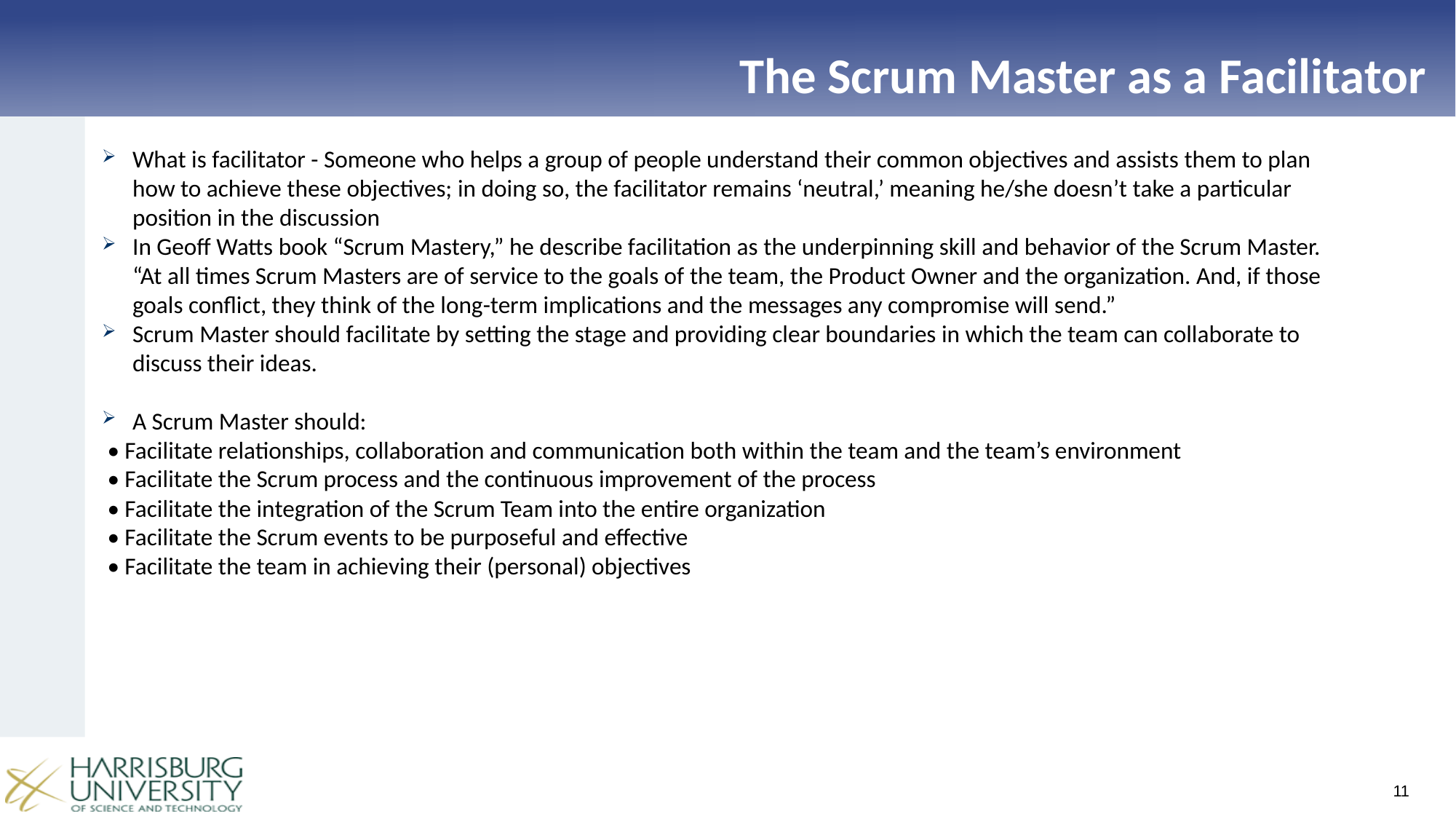

# The Scrum Master as a Facilitator
What is facilitator - Someone who helps a group of people understand their common objectives and assists them to plan how to achieve these objectives; in doing so, the facilitator remains ‘neutral,’ meaning he/she doesn’t take a particular position in the discussion
In Geoff Watts book “Scrum Mastery,” he describe facilitation as the underpinning skill and behavior of the Scrum Master. “At all times Scrum Masters are of service to the goals of the team, the Product Owner and the organization. And, if those goals conflict, they think of the long-term implications and the messages any compromise will send.”
Scrum Master should facilitate by setting the stage and providing clear boundaries in which the team can collaborate to discuss their ideas.

A Scrum Master should:
 • Facilitate relationships, collaboration and communication both within the team and the team’s environment
 • Facilitate the Scrum process and the continuous improvement of the process
 • Facilitate the integration of the Scrum Team into the entire organization
 • Facilitate the Scrum events to be purposeful and effective
 • Facilitate the team in achieving their (personal) objectives
11